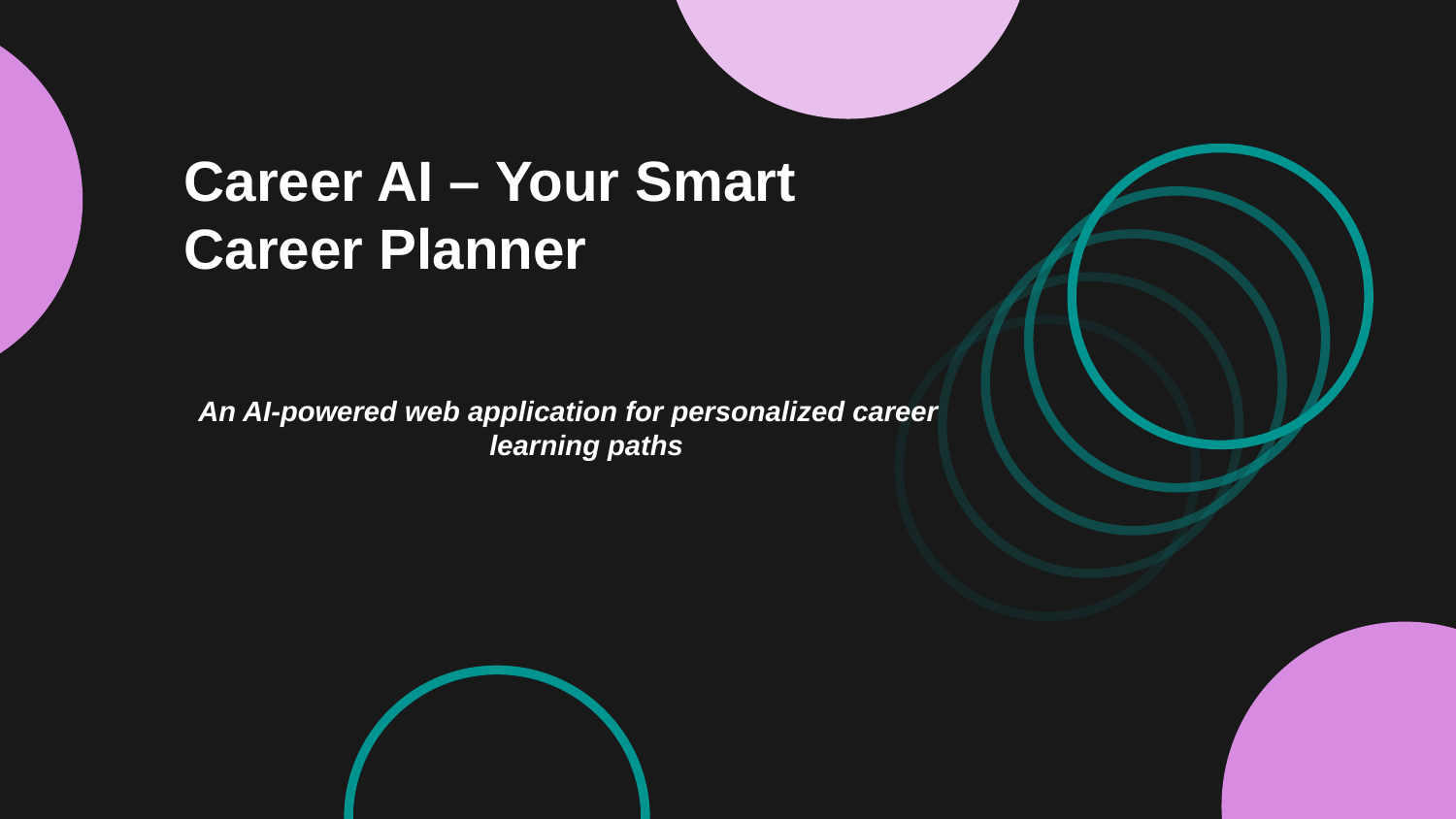

Career AI – Your Smart Career Planner
An AI-powered web application for personalized career
		learning paths